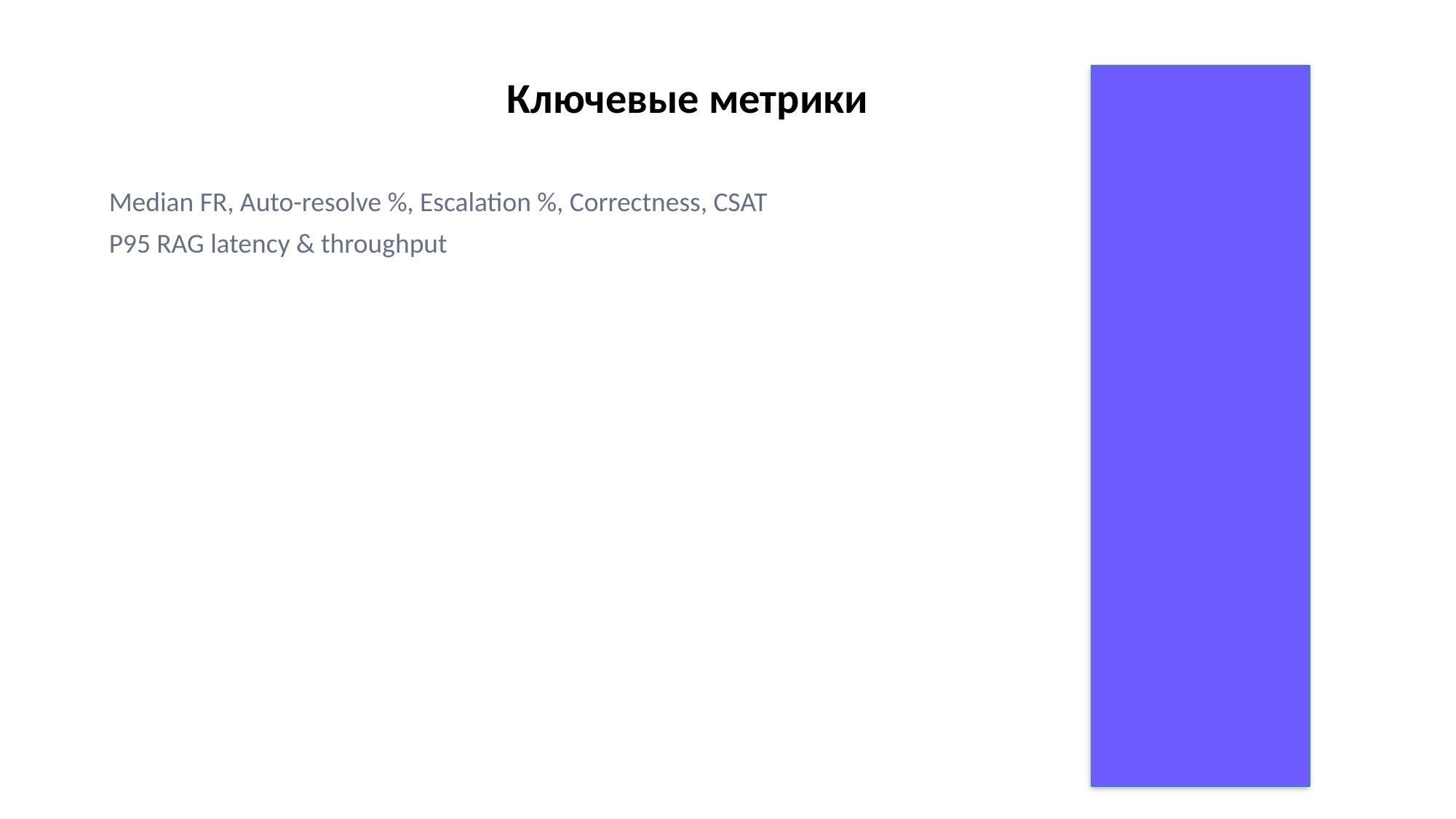

Ключевые метрики

Median FR, Auto-resolve %, Escalation %, Correctness, CSAT
P95 RAG latency & throughput